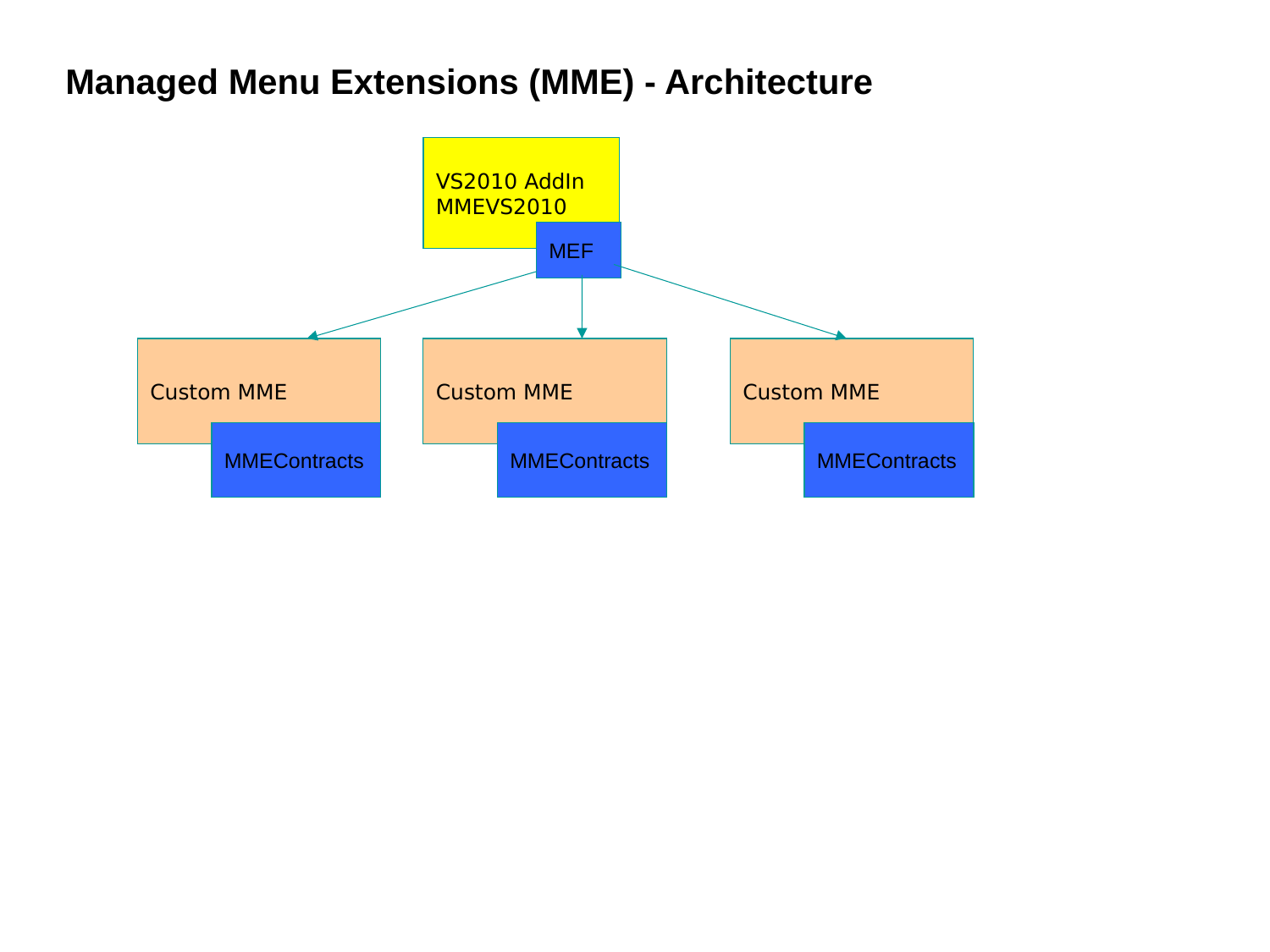

Managed Menu Extensions (MME) - Architecture
VS2010 AddIn MMEVS2010
MEF

Custom MME
MMEContracts
Custom MME
MMEContracts
Custom MME
MMEContracts